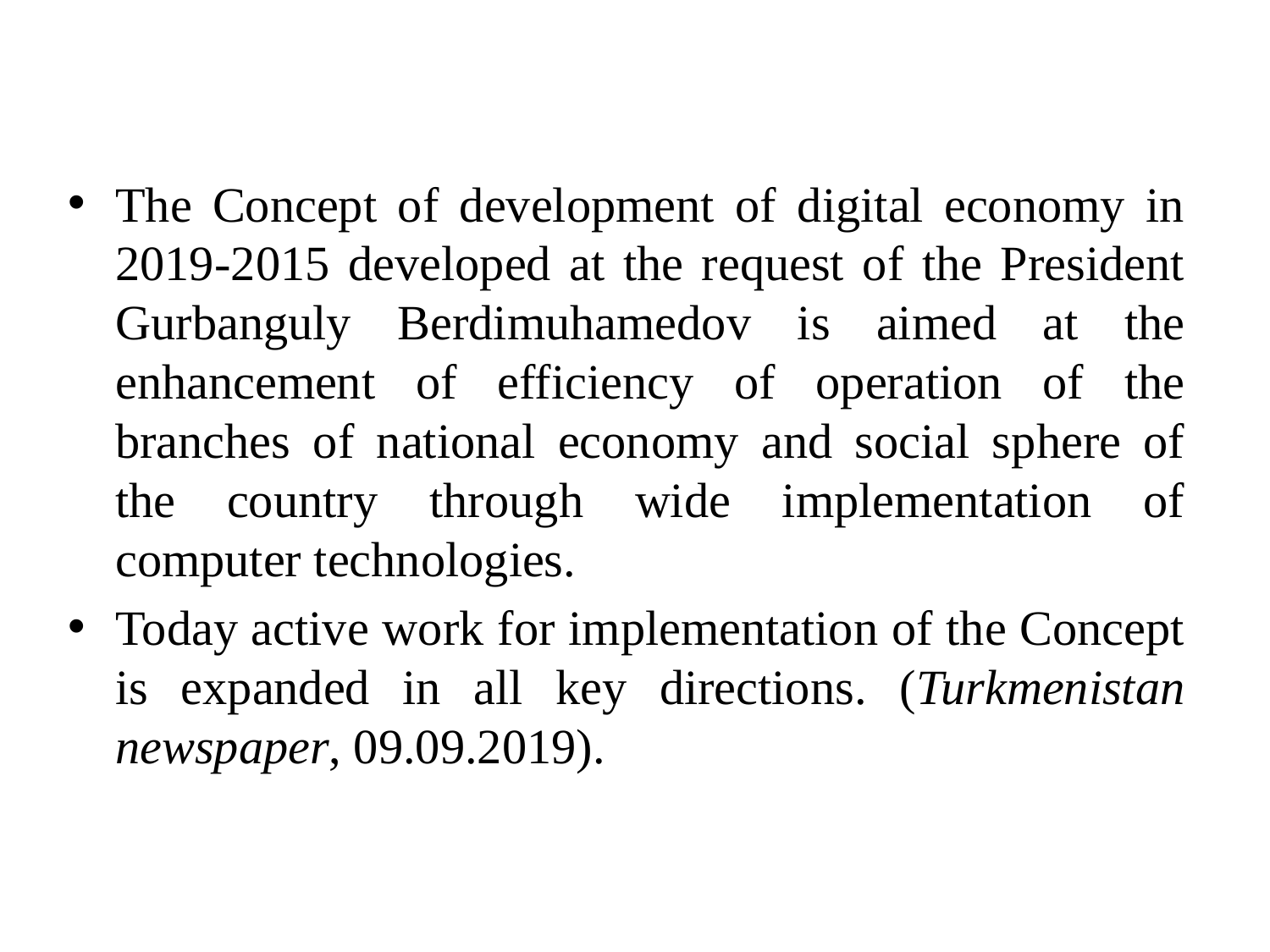

The Concept of development of digital economy in 2019-2015 developed at the request of the President Gurbanguly Berdimuhamedov is aimed at the enhancement of efficiency of operation of the branches of national economy and social sphere of the country through wide implementation of computer technologies.
Today active work for implementation of the Concept is expanded in all key directions. (Turkmenistan newspaper, 09.09.2019).